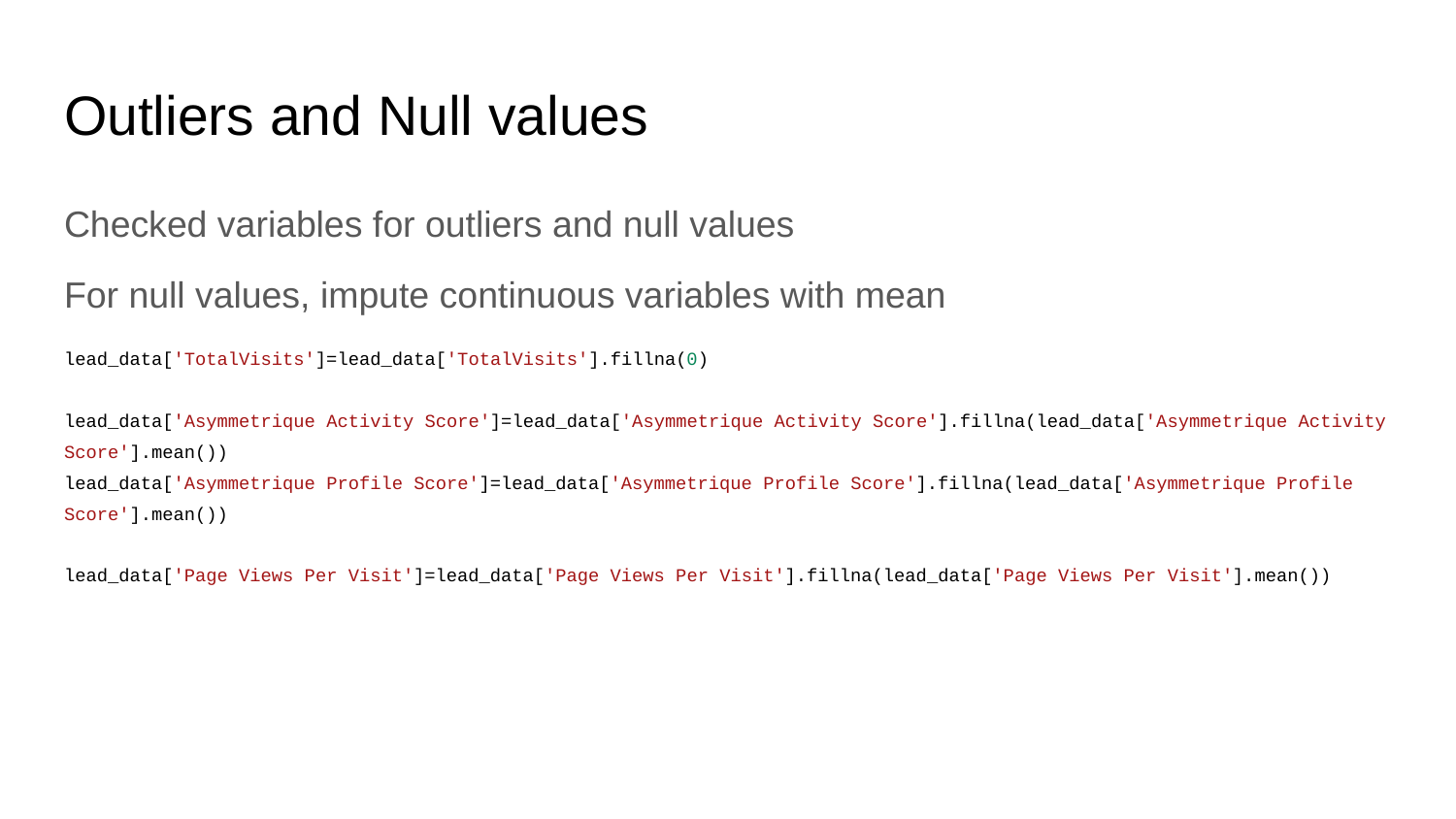

# Outliers and Null values
Checked variables for outliers and null values
For null values, impute continuous variables with mean
lead_data['TotalVisits']=lead_data['TotalVisits'].fillna(0)

lead_data['Asymmetrique Activity Score']=lead_data['Asymmetrique Activity Score'].fillna(lead_data['Asymmetrique Activity Score'].mean())
lead_data['Asymmetrique Profile Score']=lead_data['Asymmetrique Profile Score'].fillna(lead_data['Asymmetrique Profile Score'].mean())

lead_data['Page Views Per Visit']=lead_data['Page Views Per Visit'].fillna(lead_data['Page Views Per Visit'].mean())